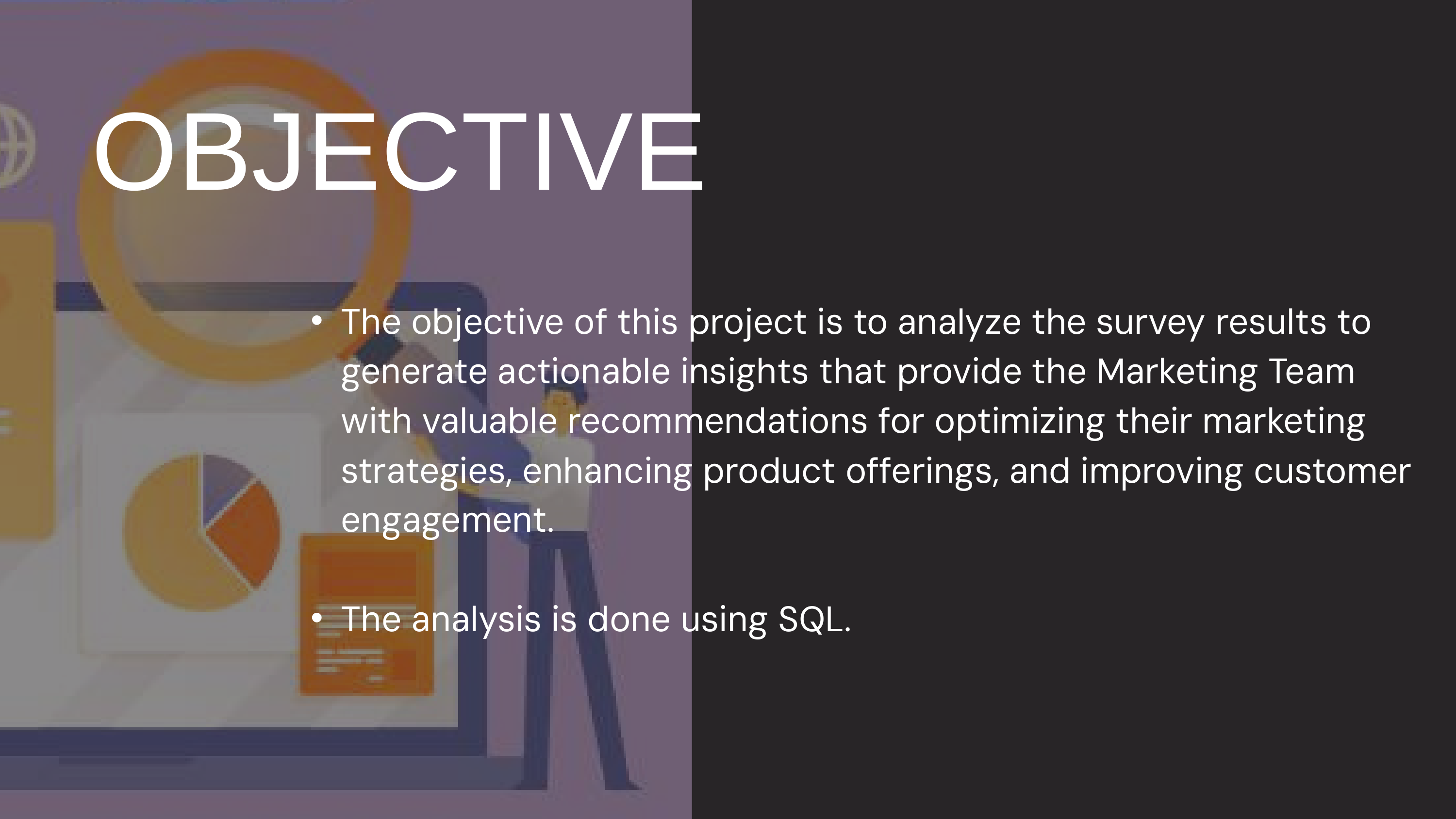

OBJECTIVE
The objective of this project is to analyze the survey results to generate actionable insights that provide the Marketing Team with valuable recommendations for optimizing their marketing strategies, enhancing product offerings, and improving customer engagement.

The analysis is done using SQL.